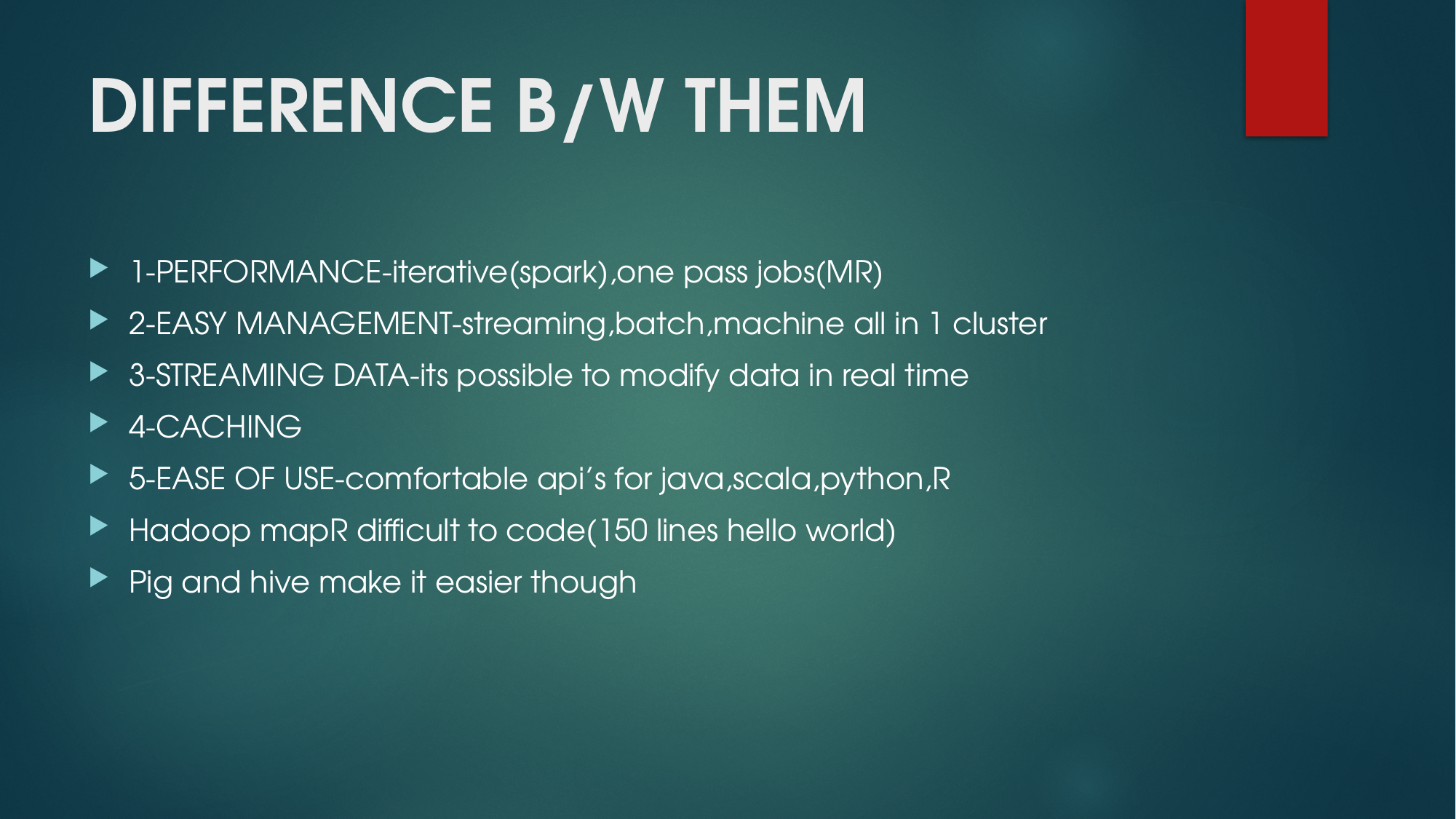

# DIFFERENCE B/W THEM
1-PERFORMANCE-iterative(spark),one pass jobs(MR)
2-EASY MANAGEMENT-streaming,batch,machine all in 1 cluster
3-STREAMING DATA-its possible to modify data in real time
4-CACHING
5-EASE OF USE-comfortable api’s for java,scala,python,R
Hadoop mapR difficult to code(150 lines hello world)
Pig and hive make it easier though